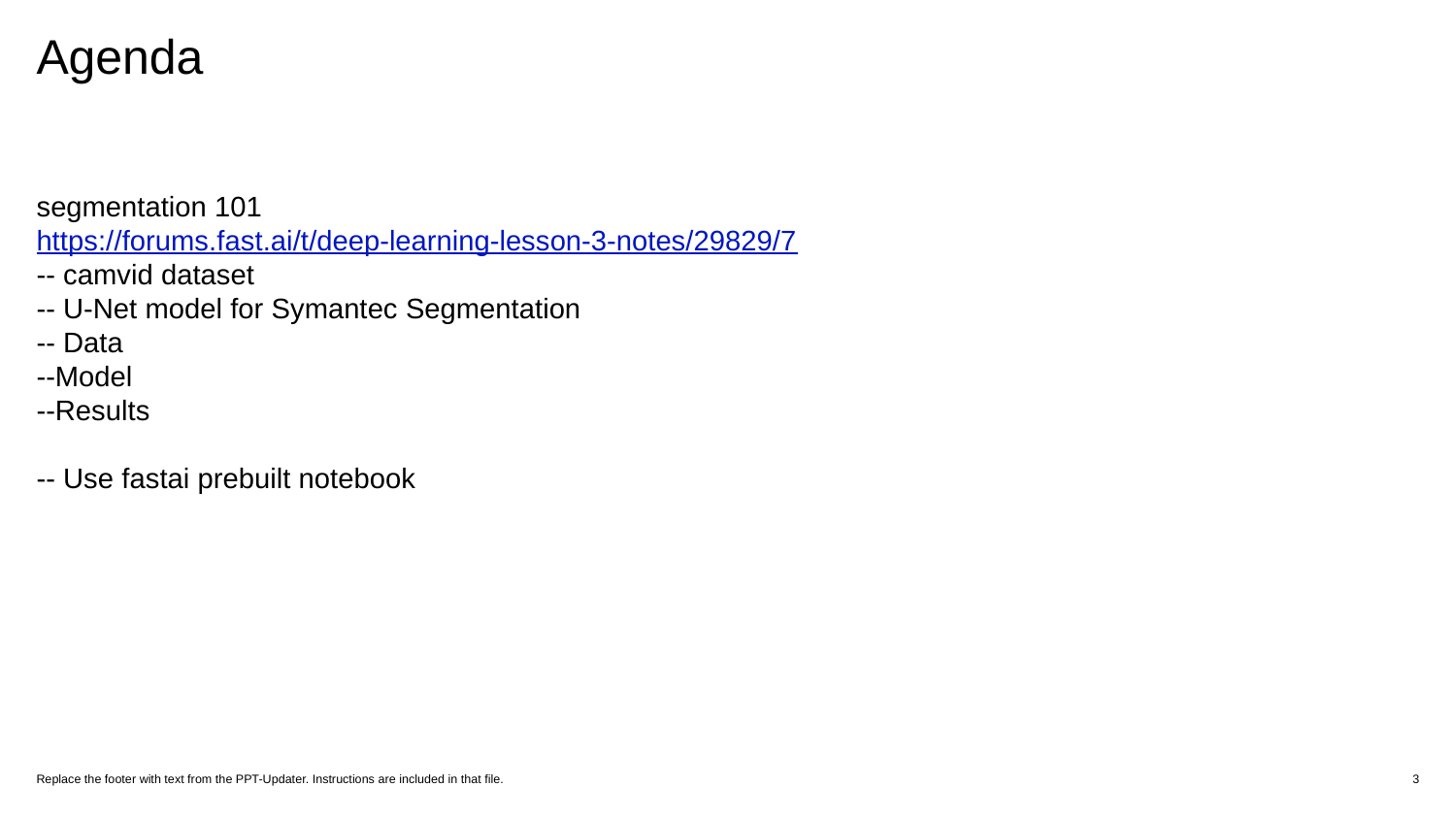

# Agenda

segmentation 101
https://forums.fast.ai/t/deep-learning-lesson-3-notes/29829/7
-- camvid dataset
-- U-Net model for Symantec Segmentation
-- Data
--Model
--Results

-- Use fastai prebuilt notebook

Replace the footer with text from the PPT-Updater. Instructions are included in that file.
3